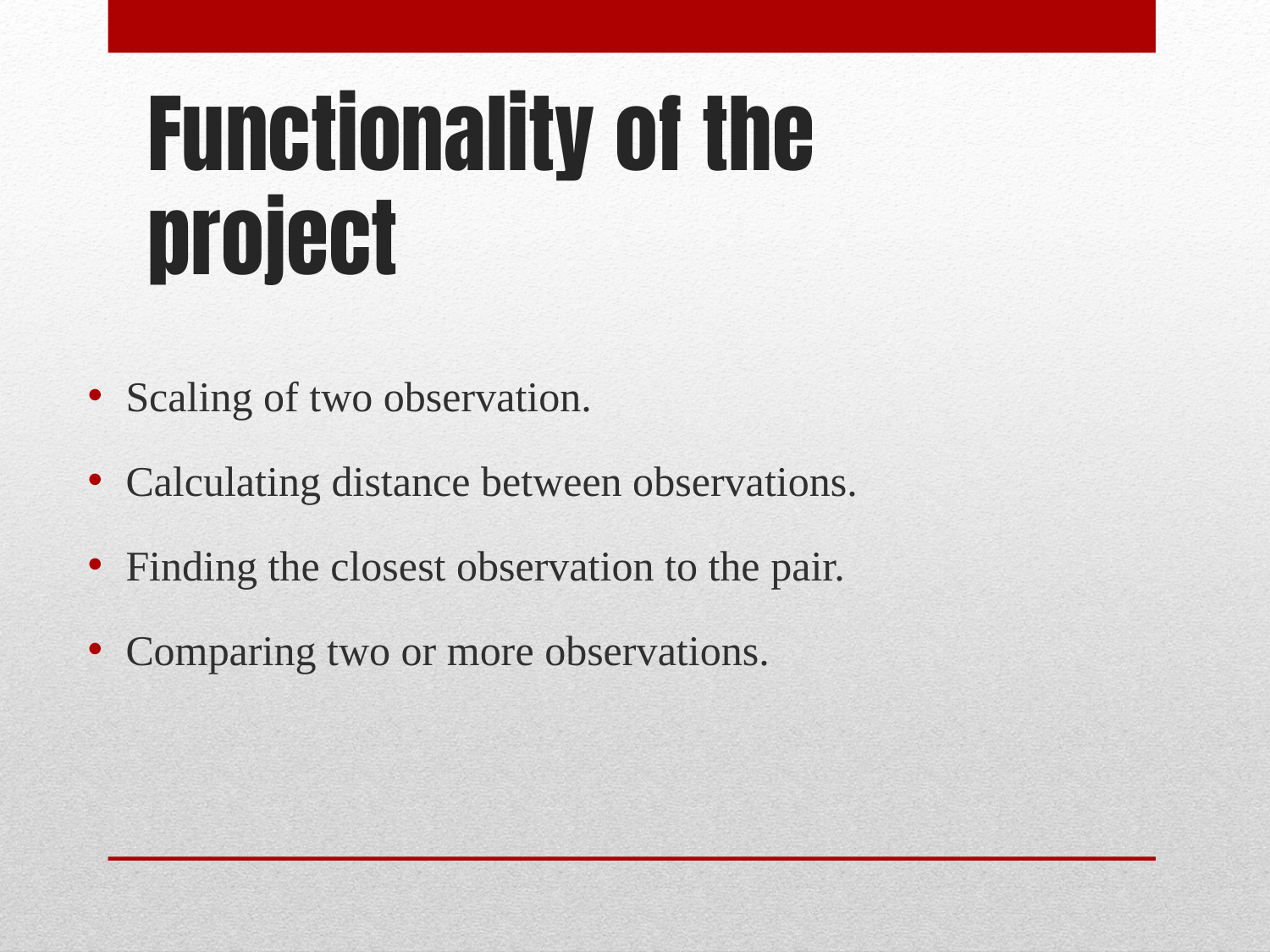

# Functionality of the project
Scaling of two observation.
Calculating distance between observations.
Finding the closest observation to the pair.
Comparing two or more observations.